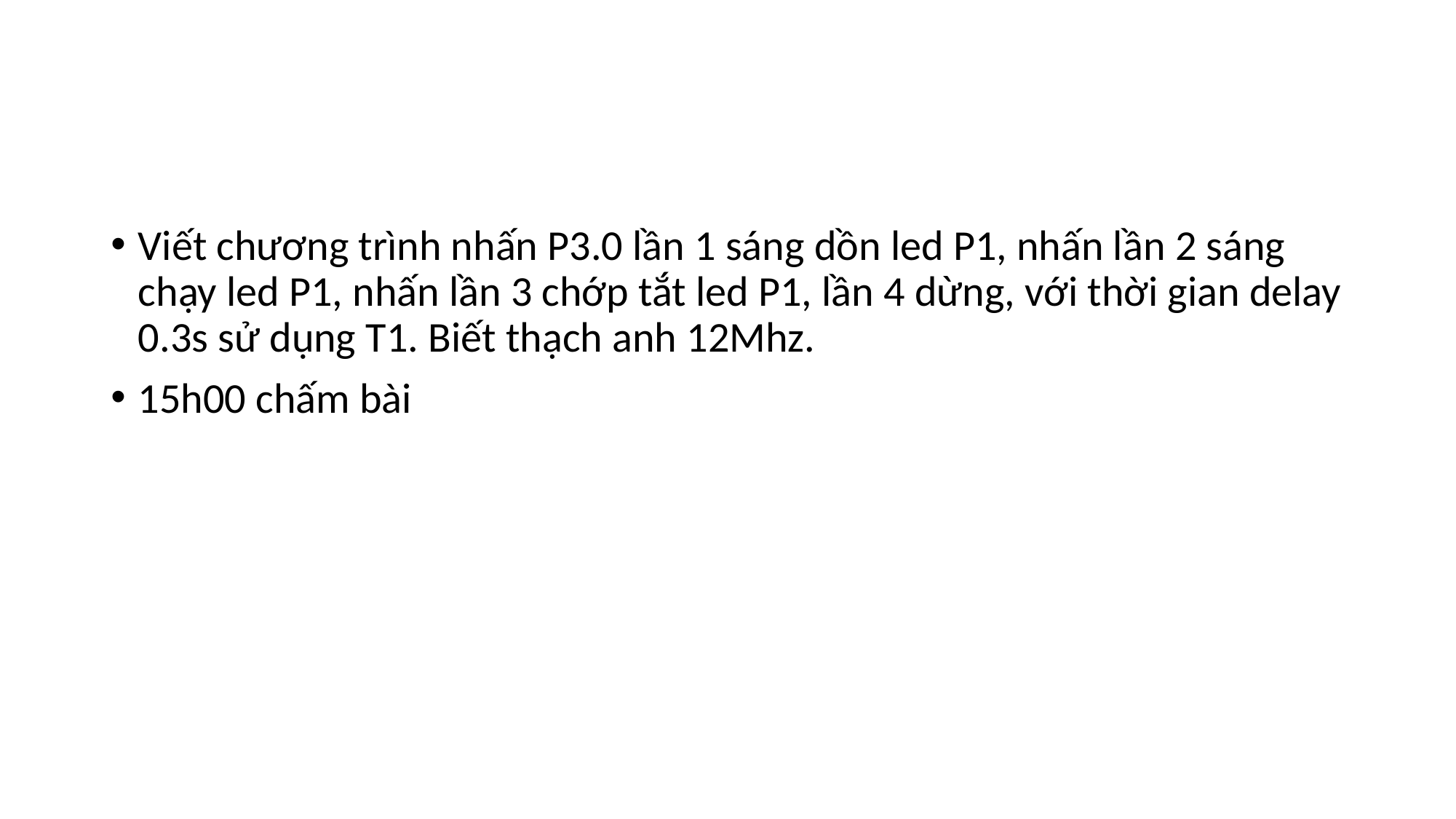

#
Viết chương trình nhấn P3.0 lần 1 sáng dồn led P1, nhấn lần 2 sáng chạy led P1, nhấn lần 3 chớp tắt led P1, lần 4 dừng, với thời gian delay 0.3s sử dụng T1. Biết thạch anh 12Mhz.
15h00 chấm bài